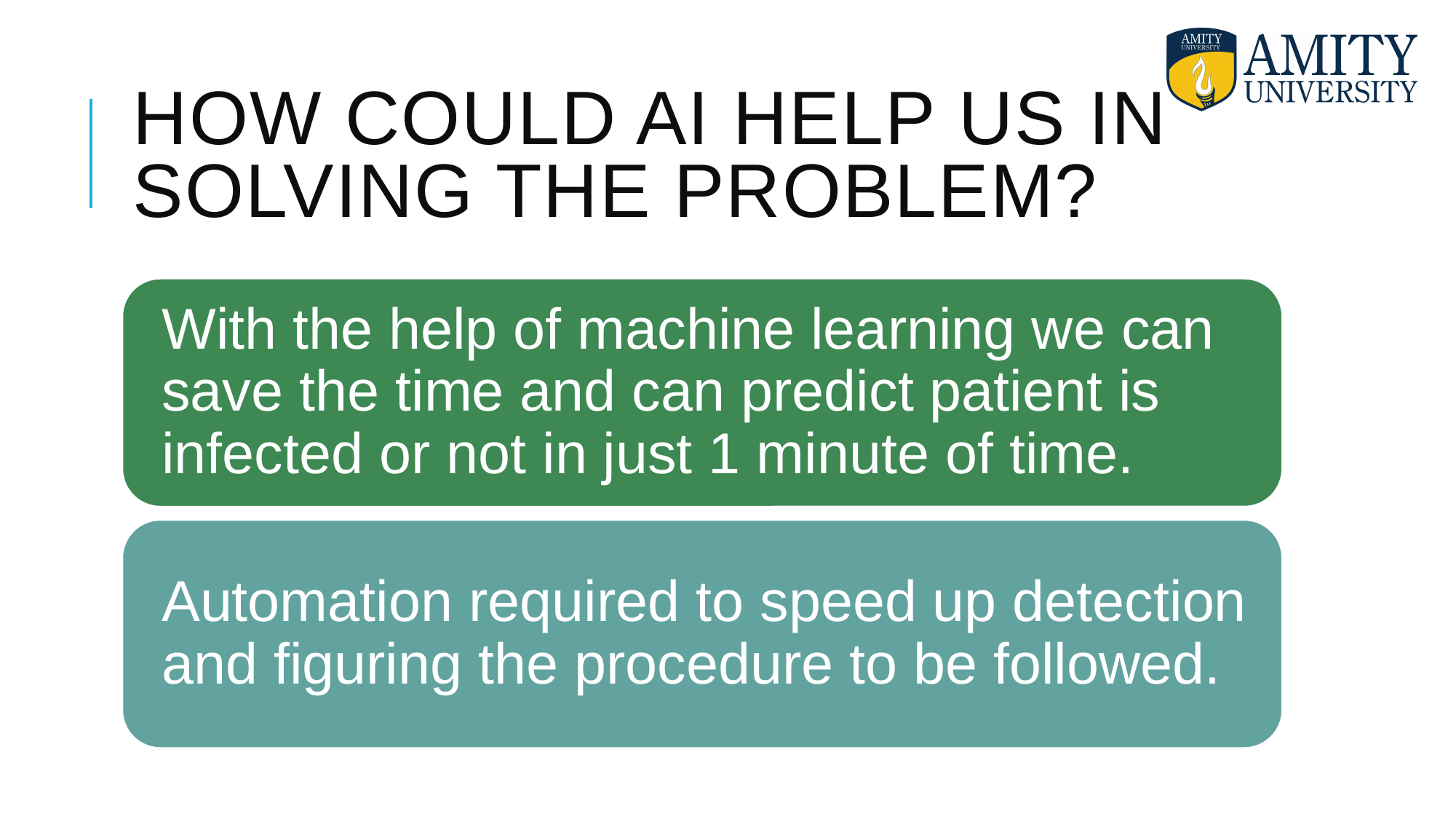

# How could Ai help us In solving the problem?
With the help of machine learning we can save the time and can predict patient is infected or not in just 1 minute of time.
Automation required to speed up detection and figuring the procedure to be followed.